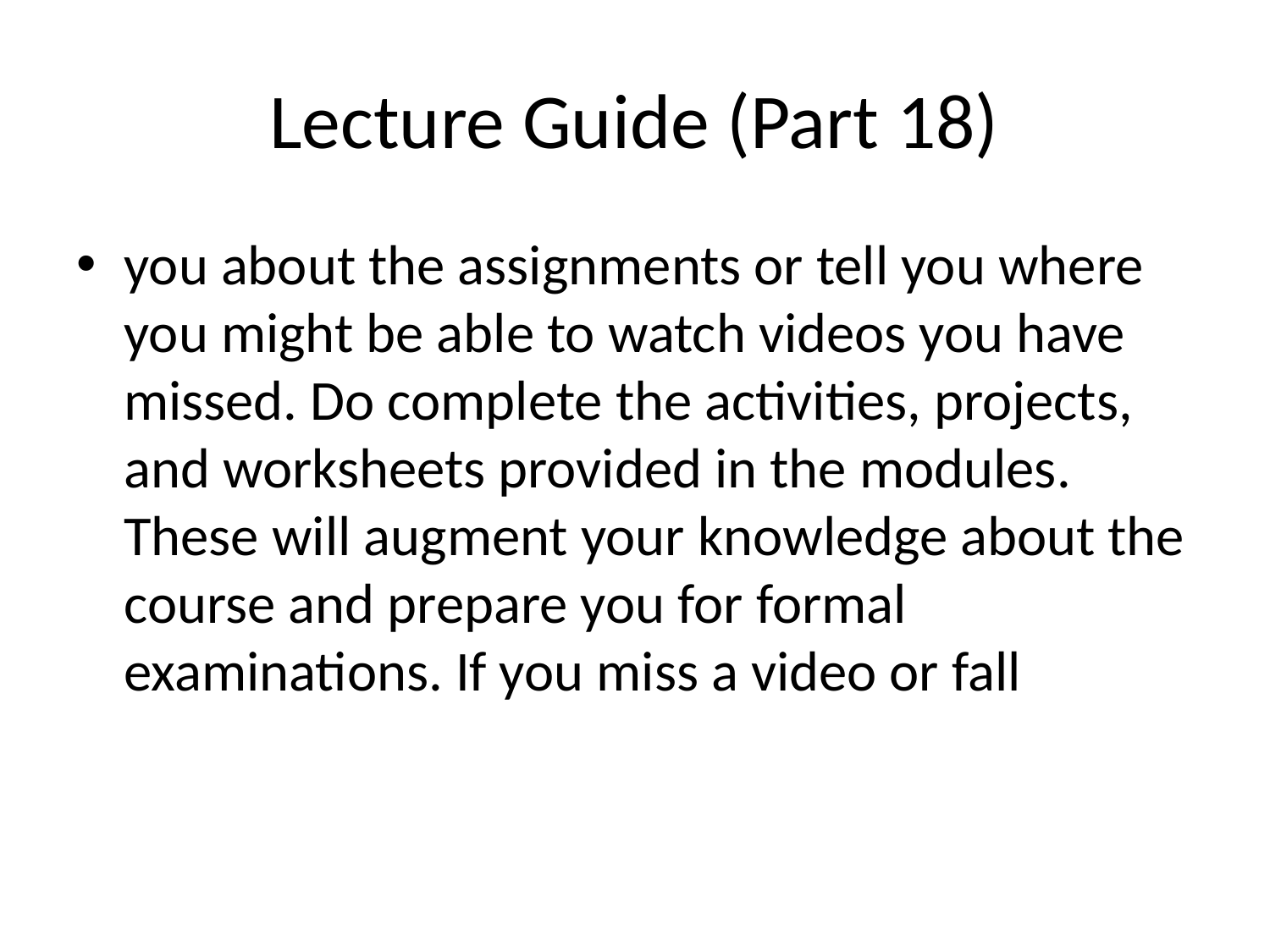

# Lecture Guide (Part 18)
you about the assignments or tell you where you might be able to watch videos you have missed. Do complete the activities, projects, and worksheets provided in the modules. These will augment your knowledge about the course and prepare you for formal examinations. If you miss a video or fall